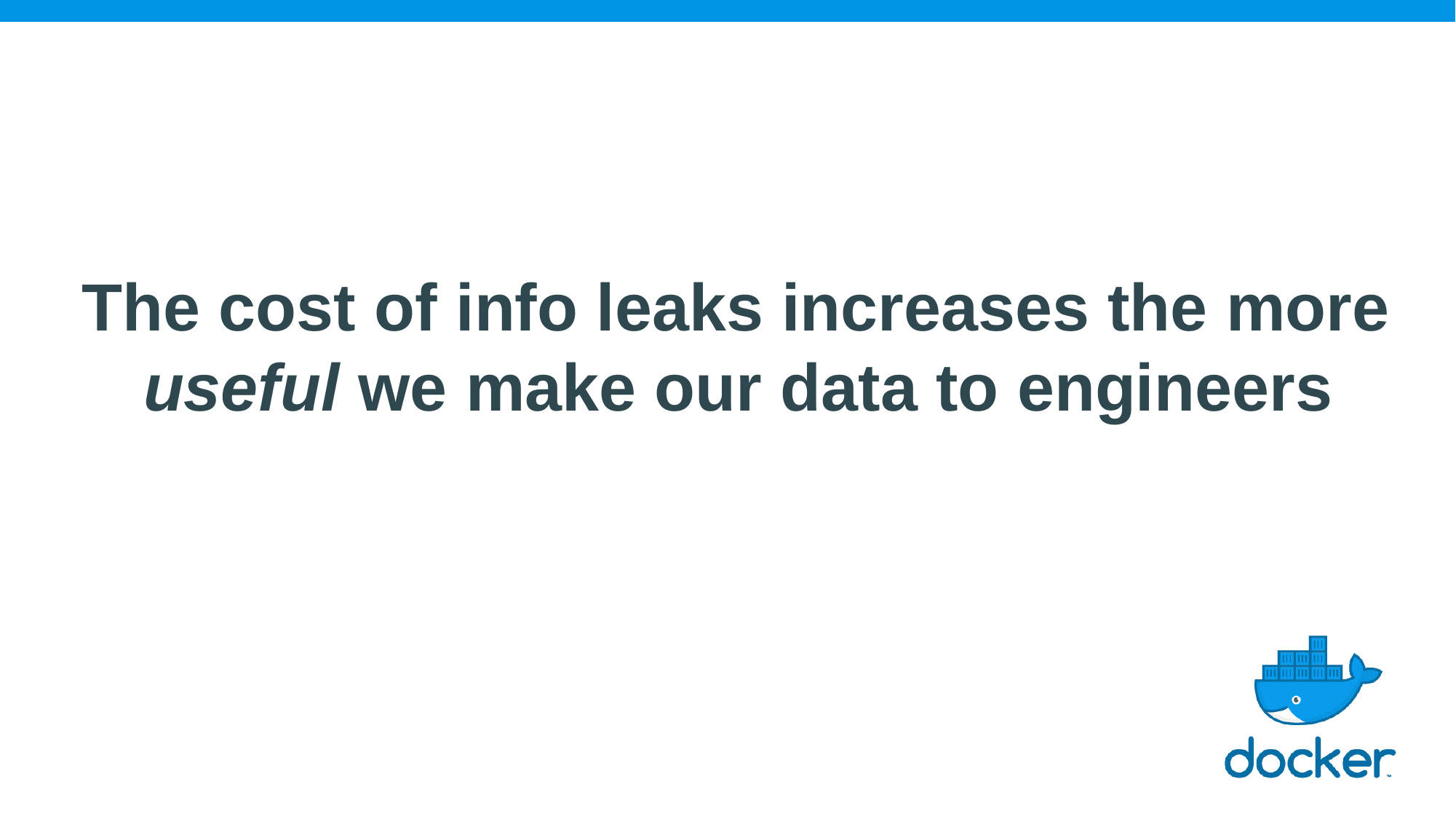

The cost of info leaks increases the more useful we make our data to engineers